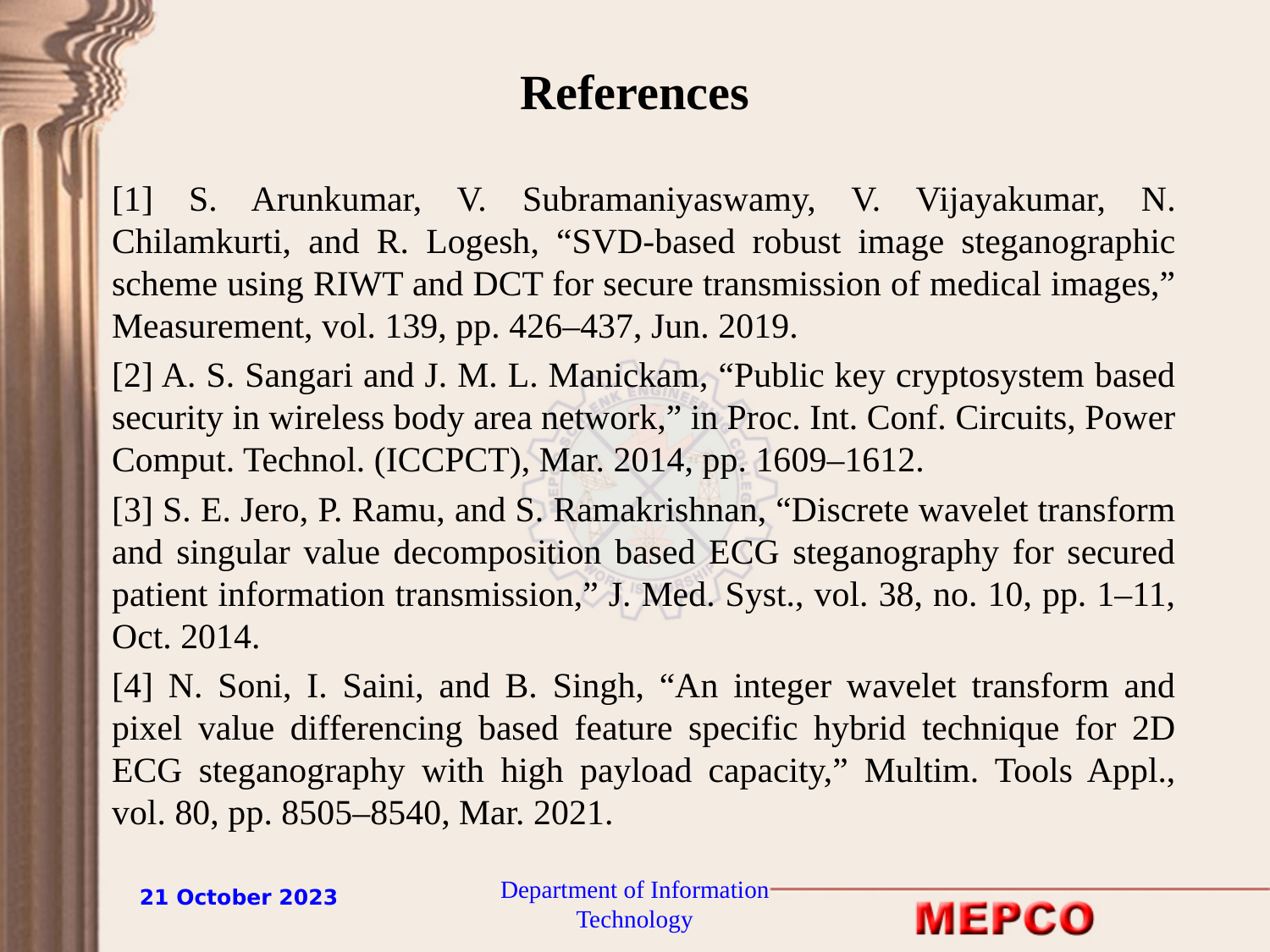

# References
[1] S. Arunkumar, V. Subramaniyaswamy, V. Vijayakumar, N. Chilamkurti, and R. Logesh, “SVD-based robust image steganographic scheme using RIWT and DCT for secure transmission of medical images,” Measurement, vol. 139, pp. 426–437, Jun. 2019.
[2] A. S. Sangari and J. M. L. Manickam, “Public key cryptosystem based security in wireless body area network,” in Proc. Int. Conf. Circuits, Power Comput. Technol. (ICCPCT), Mar. 2014, pp. 1609–1612.
[3] S. E. Jero, P. Ramu, and S. Ramakrishnan, “Discrete wavelet transform and singular value decomposition based ECG steganography for secured patient information transmission,” J. Med. Syst., vol. 38, no. 10, pp. 1–11, Oct. 2014.
[4] N. Soni, I. Saini, and B. Singh, “An integer wavelet transform and pixel value differencing based feature specific hybrid technique for 2D ECG steganography with high payload capacity,” Multim. Tools Appl., vol. 80, pp. 8505–8540, Mar. 2021.
Department of Information Technology